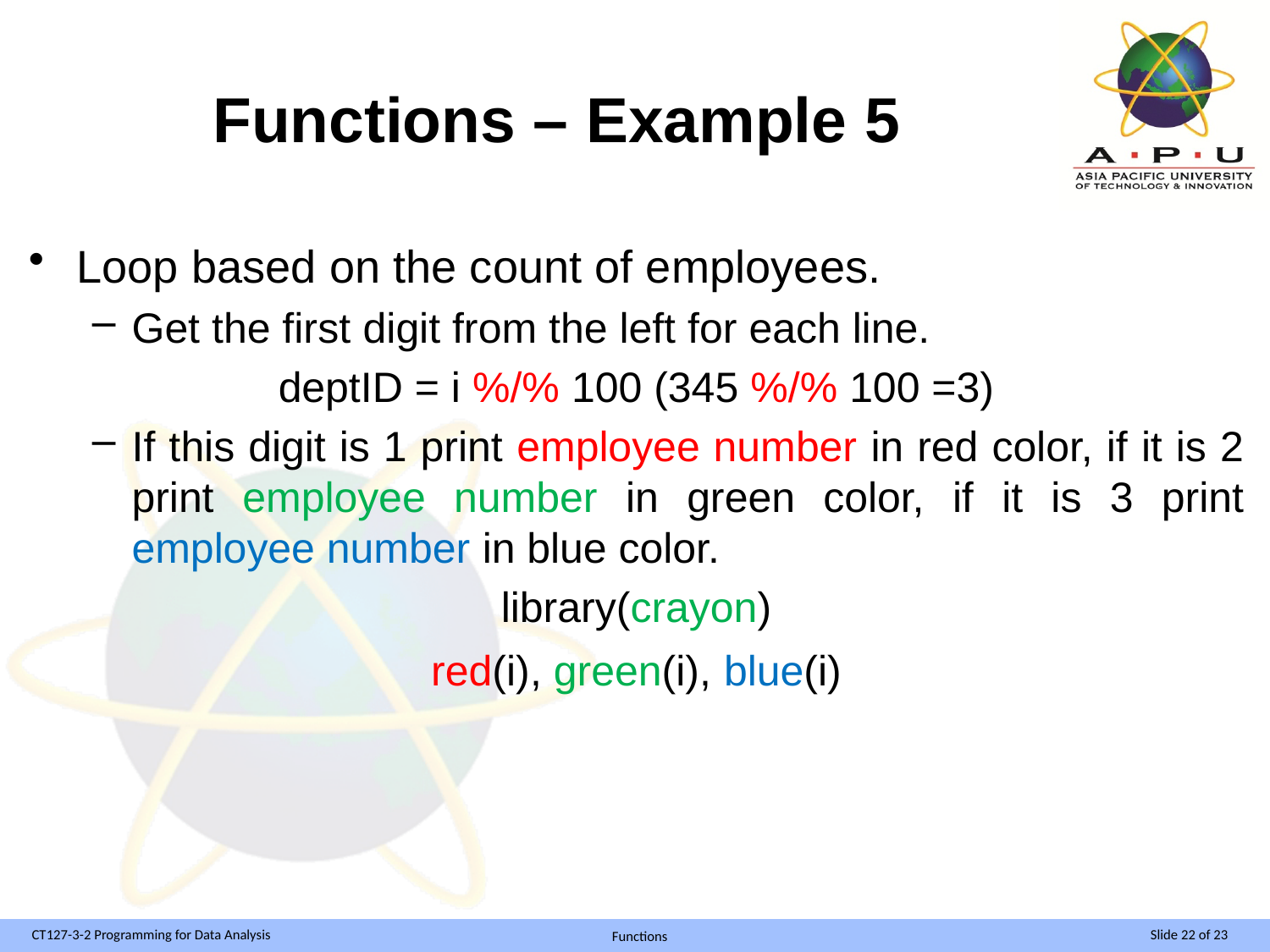

# Functions – Example 5

Loop based on the count of employees.
Get the first digit from the left for each line.
deptID = i %/% 100 (345 %/% 100 =3)
If this digit is 1 print employee number in red color, if it is 2 print employee number in green color, if it is 3 print employee number in blue color.
library(crayon)
red(i), green(i), blue(i)